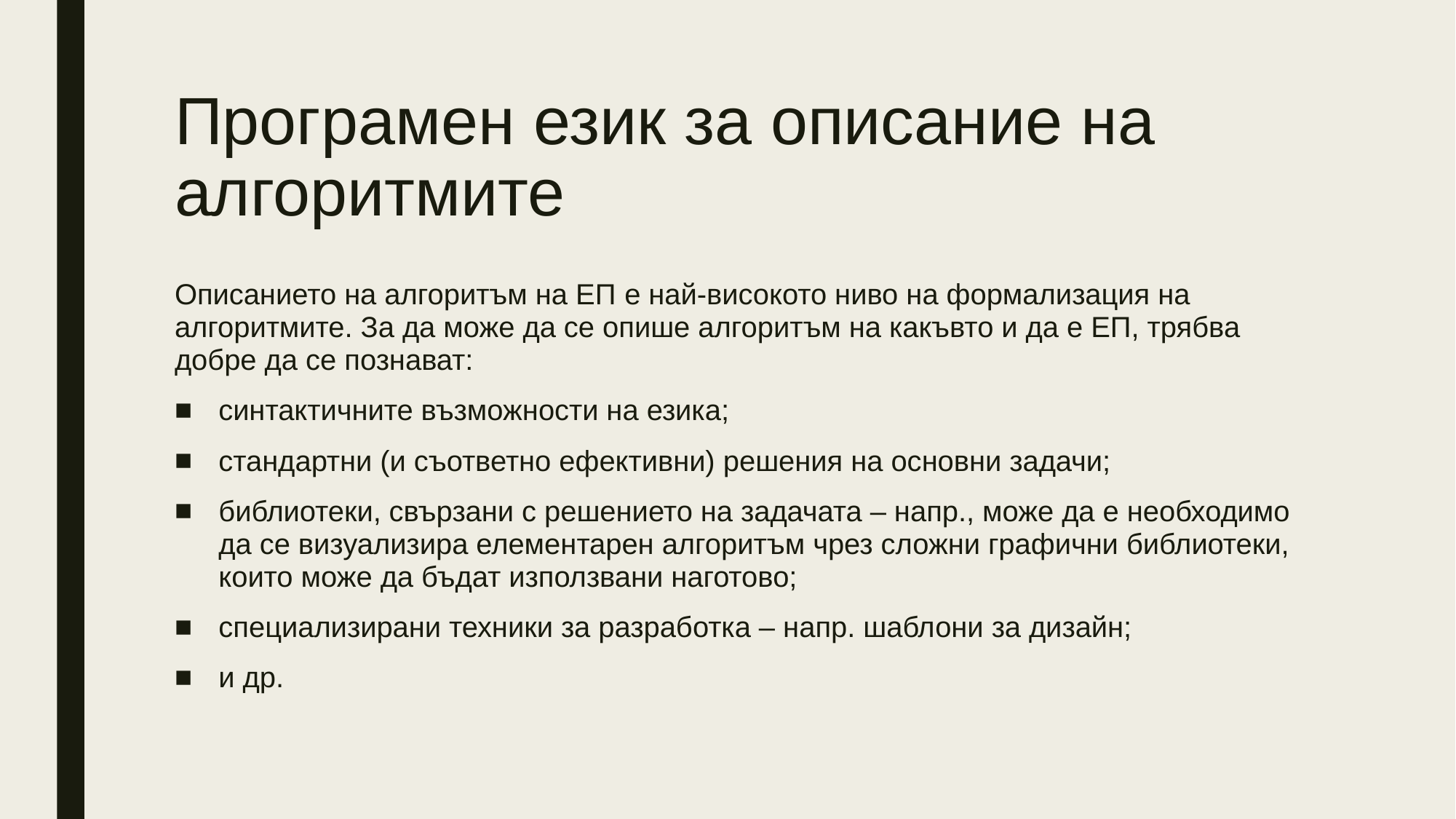

# Програмен език за описание на алгоритмите
Описанието на алгоритъм на ЕП е най-високото ниво на формализация на алгоритмите. За да може да се опише алгоритъм на какъвто и да е ЕП, трябва добре да се познават:
синтактичните възможности на езика;
стандартни (и съответно ефективни) решения на основни задачи;
библиотеки, свързани с решението на задачата – напр., може да е необходимо да се визуализира елементарен алгоритъм чрез сложни графични библиотеки, които може да бъдат използвани наготово;
специализирани техники за разработка – напр. шаблони за дизайн;
и др.